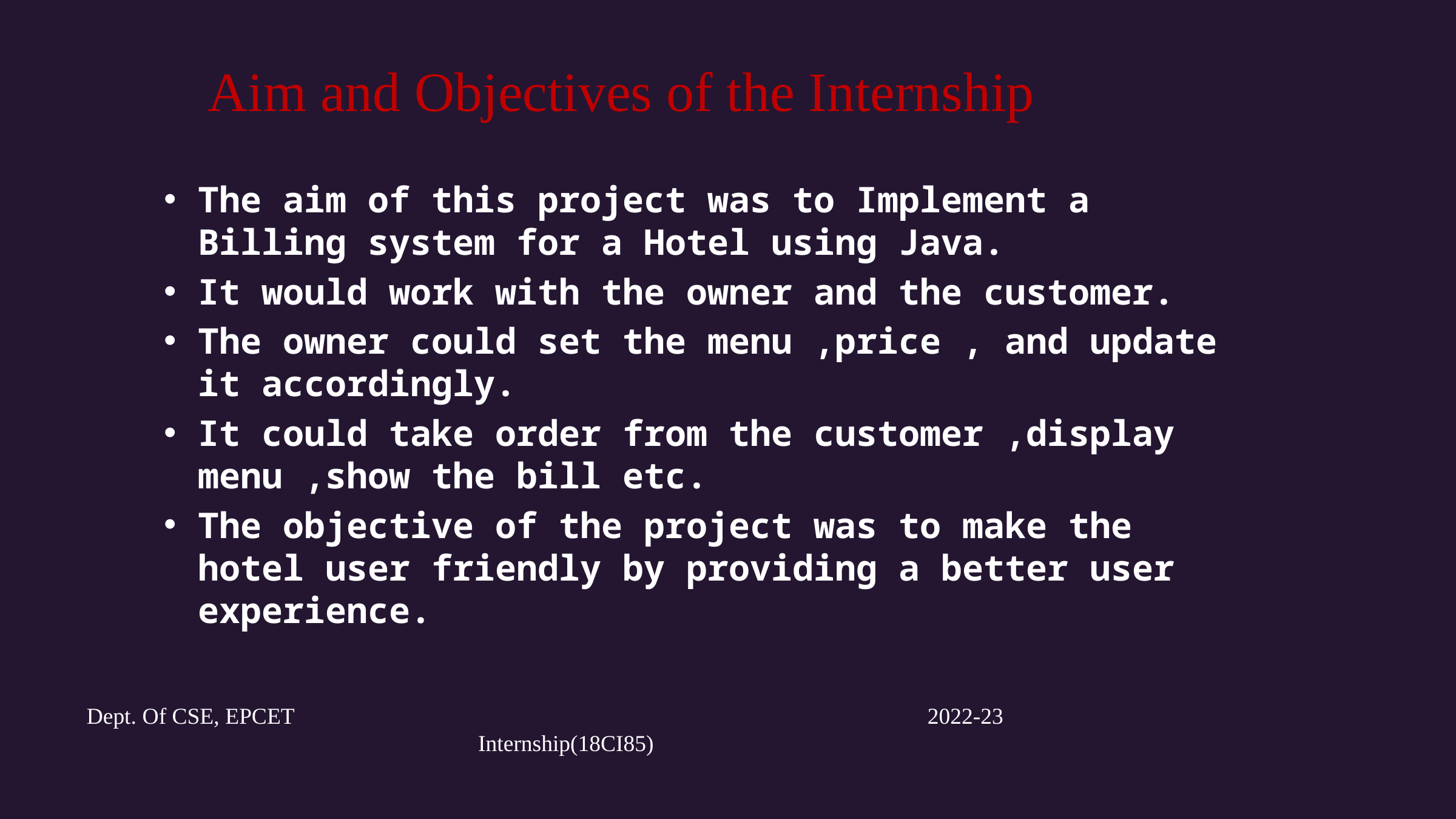

Aim and Objectives of the Internship

The aim of this project was to Implement a Billing system for a Hotel using Java.
It would work with the owner and the customer.
The owner could set the menu ,price , and update it accordingly.
It could take order from the customer ,display menu ,show the bill etc.
The objective of the project was to make the hotel user friendly by providing a better user experience.

 Dept. Of CSE, EPCET                                                                                                              2022-23                                                                                                               Internship(18CI85)